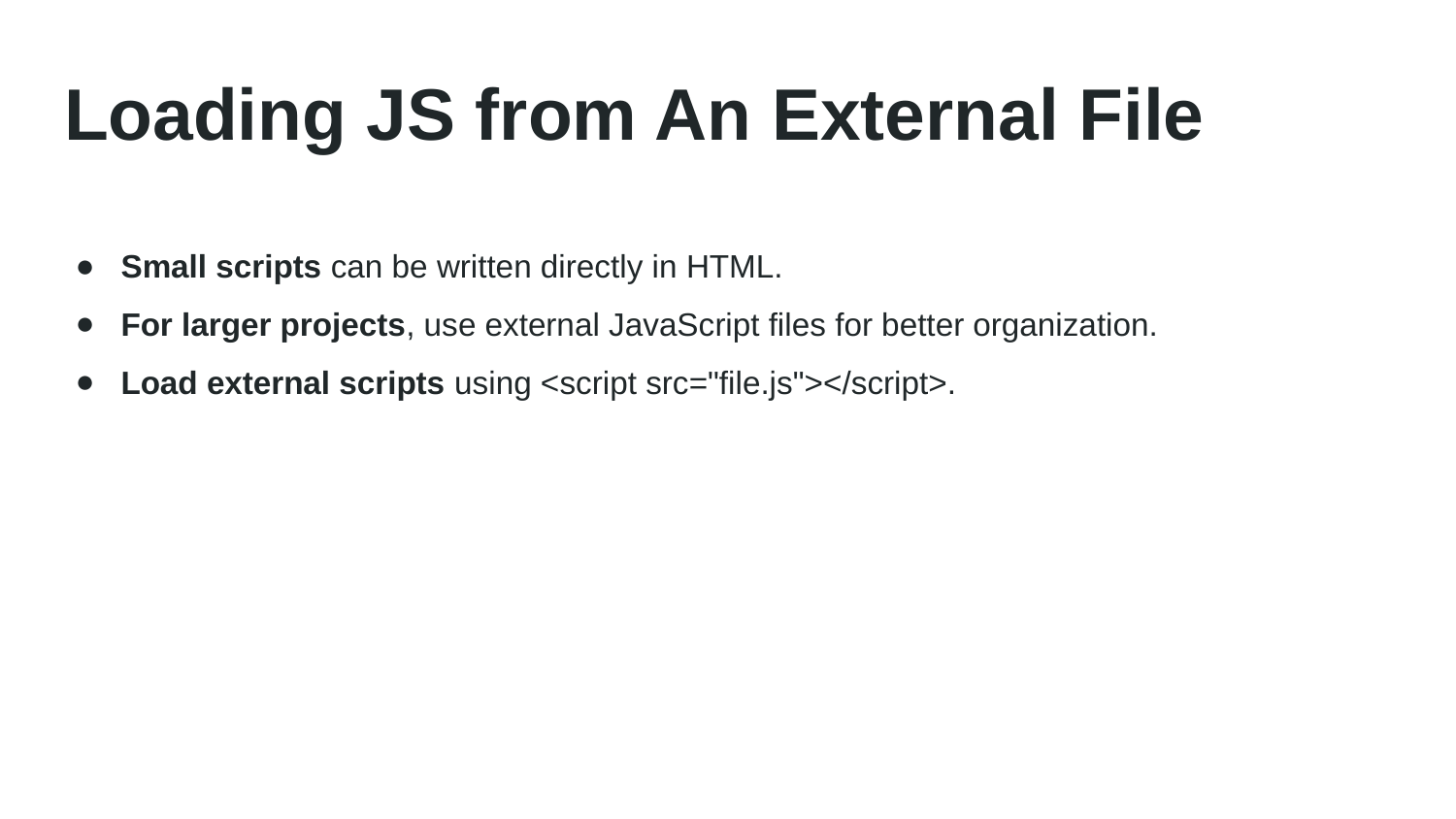

# Loading JS from An External File
Small scripts can be written directly in HTML.
For larger projects, use external JavaScript files for better organization.
Load external scripts using <script src="file.js"></script>.